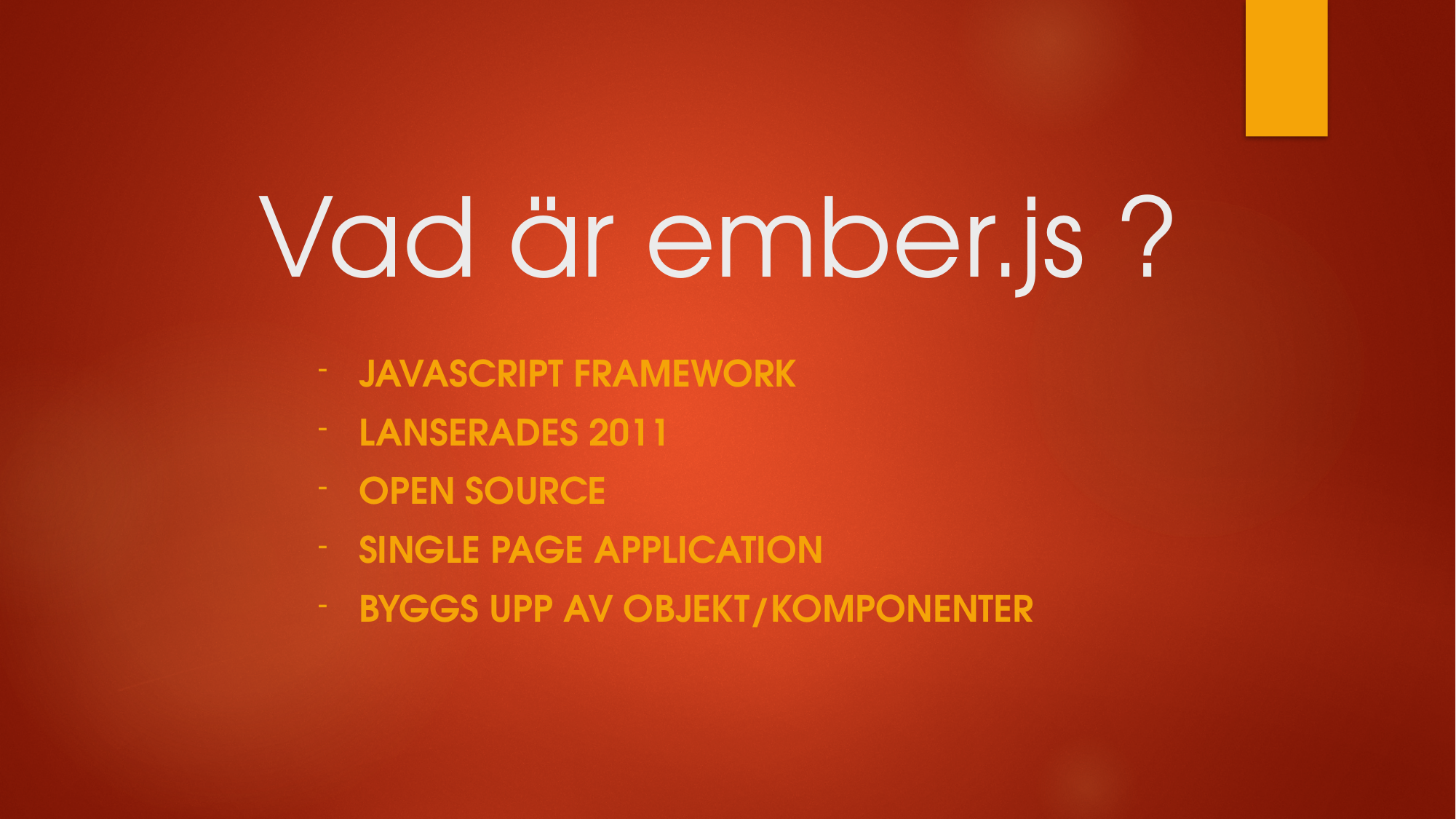

# Vad är ember.js ?
Javascript framework
Lanserades 2011
Open source
Single page application
Byggs upp av objekt/komponenter